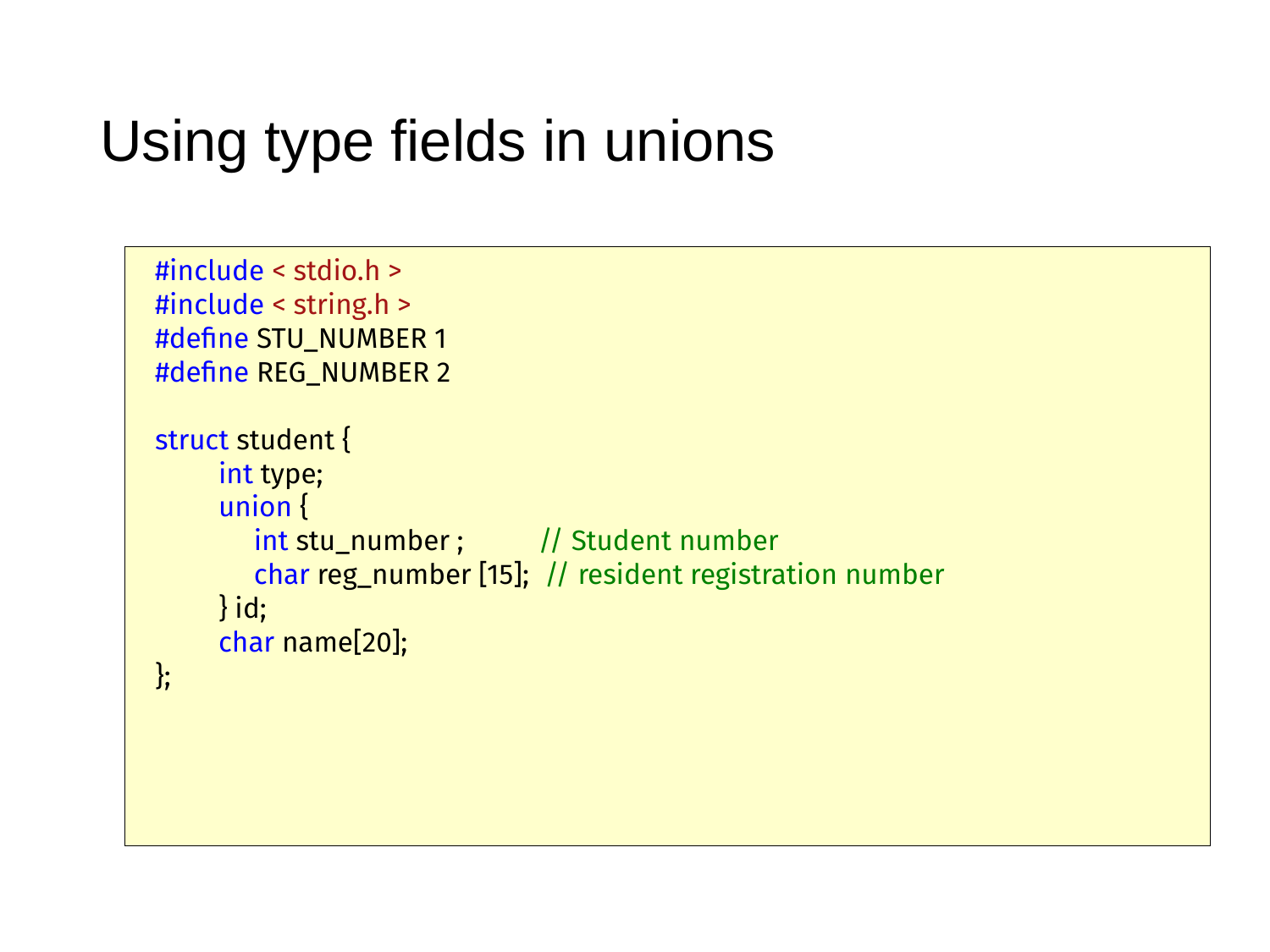

# Using type fields in unions
#include < stdio.h >
#include < string.h >
#define STU_NUMBER 1
#define REG_NUMBER 2

struct student {
int type;
union {
	int stu_number ;          // Student number
	char reg_number [15];  // resident registration number
} id;
char name[20];
};